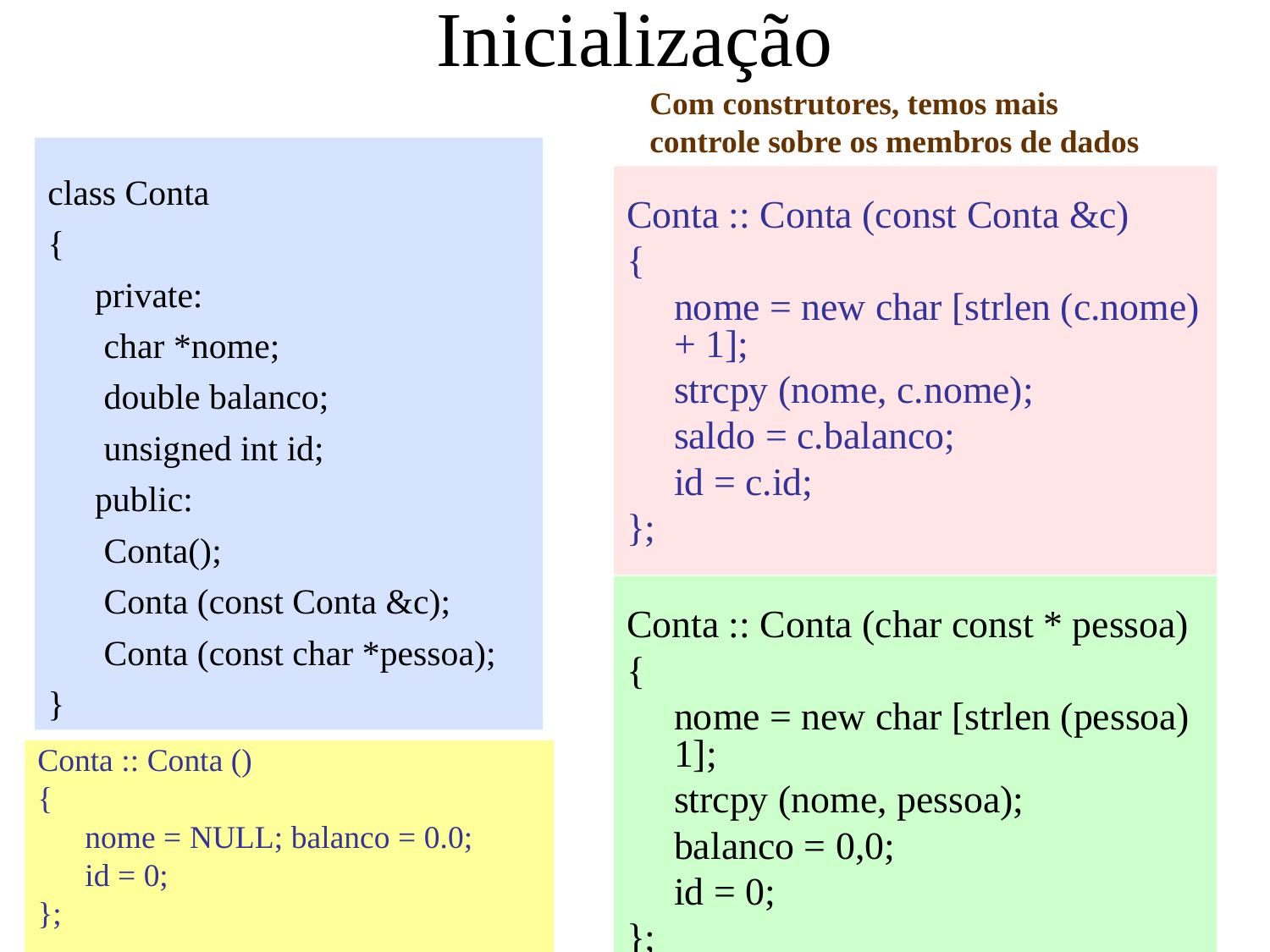

# Inicialização
Com construtores, temos mais
controle sobre os membros de dados

class Conta
{
	private:
	 char *nome;
	 double balanco;
	 unsigned int id;
	public:
	 Conta();
	 Conta (const Conta &c);
	 Conta (const char *pessoa);
}

Conta :: Conta (const Conta &c)
{
	nome = new char [strlen (c.nome) + 1];
	strcpy (nome, c.nome);
	saldo = c.balanco;
	id = c.id;
};

Conta :: Conta (char const * pessoa)
{
	nome = new char [strlen (pessoa) 1];
	strcpy (nome, pessoa);
	balanco = 0,0;
	id = 0;
};
Conta :: Conta ()
{
	nome = NULL; balanco = 0.0;
	id = 0;
};
32